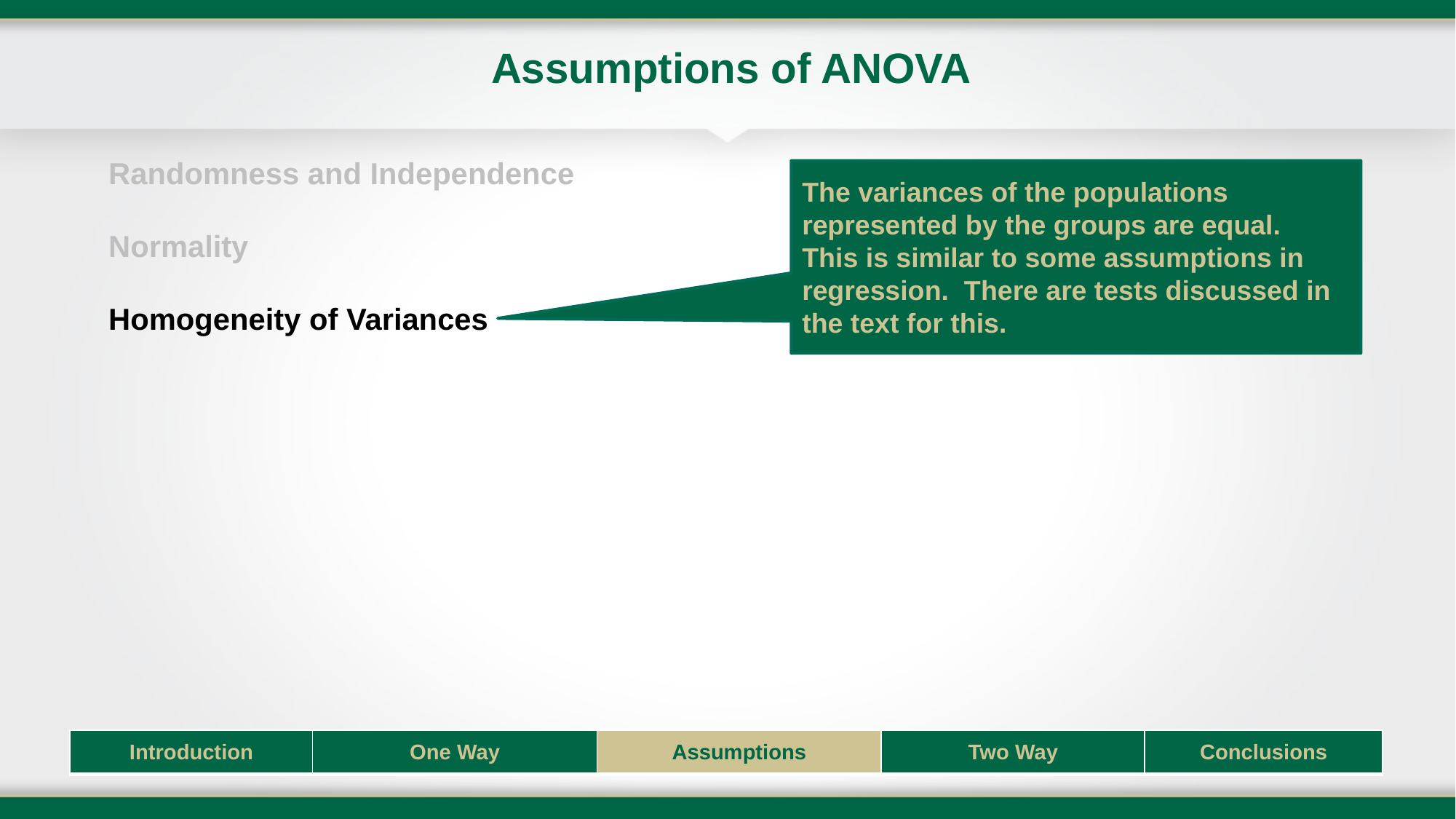

# Assumptions of ANOVA
Randomness and Independence
Normality
Homogeneity of Variances

The variances of the populations represented by the groups are equal.  This is similar to some assumptions in regression.  There are tests discussed in the text for this.

| Introduction | One Way | Assumptions | Two Way | Conclusions |
| --- | --- | --- | --- | --- |